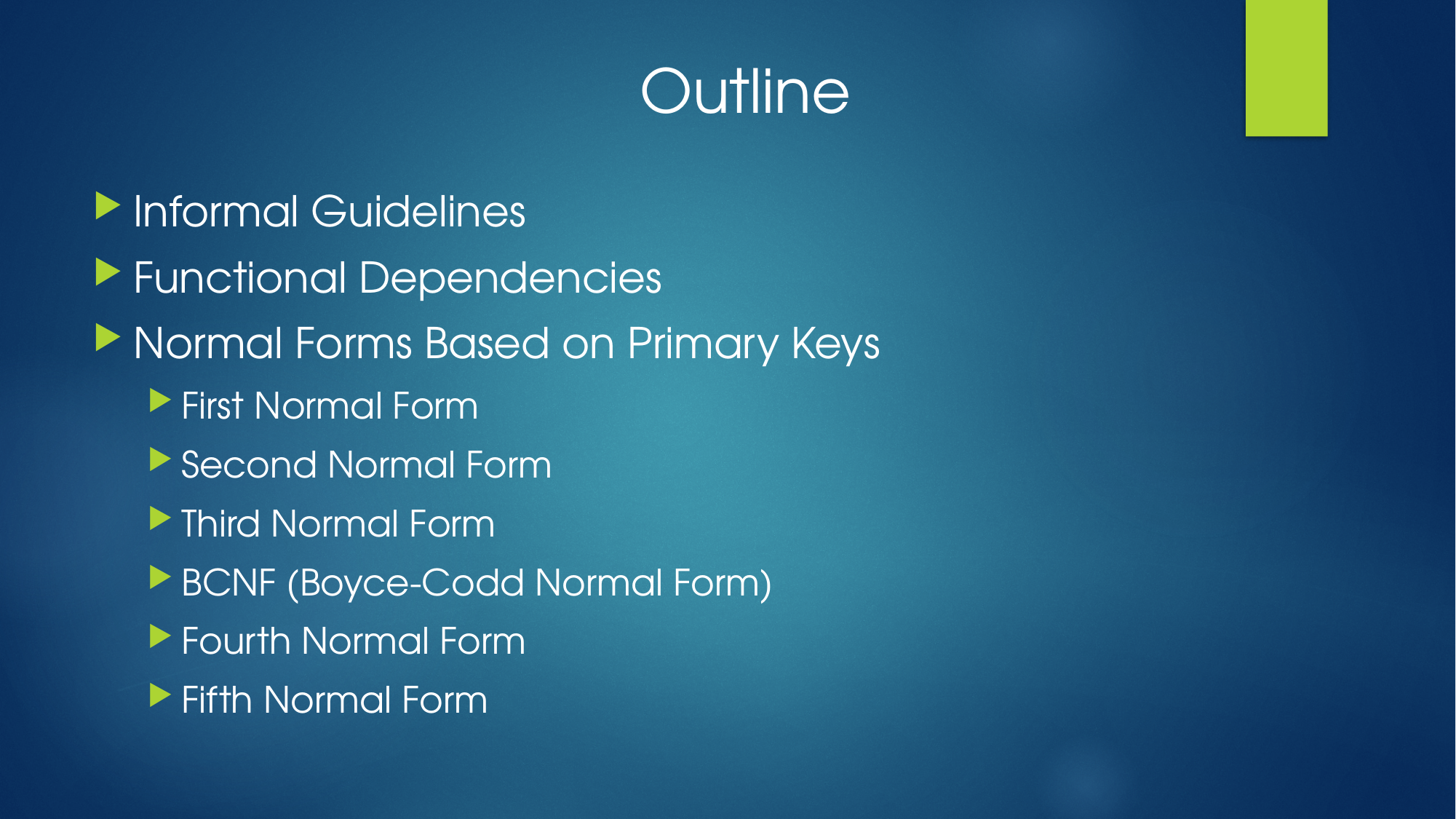

Outline
Informal Guidelines
Functional Dependencies
Normal Forms Based on Primary Keys
First Normal Form
Second Normal Form
Third Normal Form
BCNF (Boyce-Codd Normal Form)
Fourth Normal Form
Fifth Normal Form